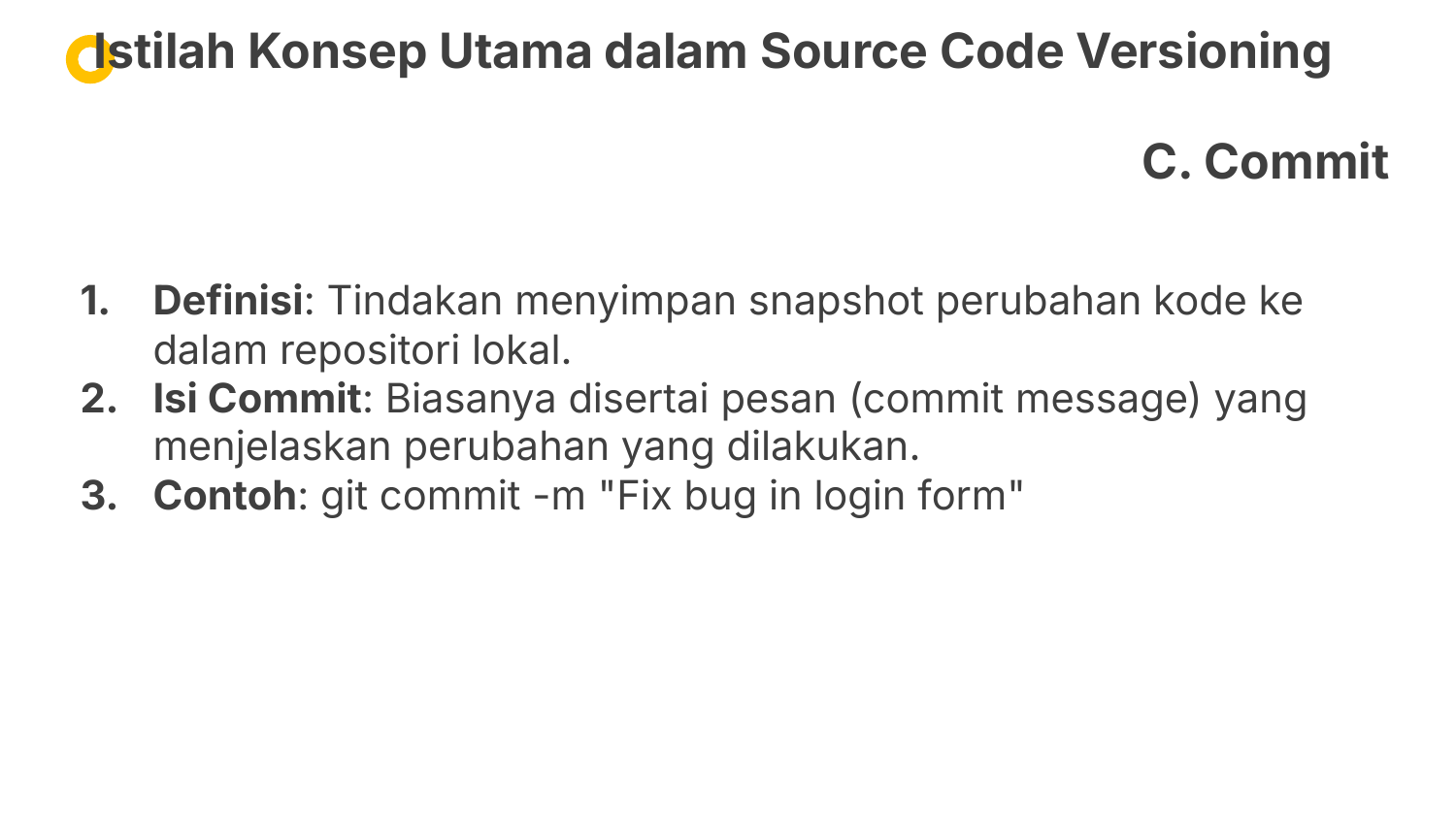

Istilah Konsep Utama dalam Source Code Versioning

C. Commit
Definisi: Tindakan menyimpan snapshot perubahan kode ke dalam repositori lokal.
Isi Commit: Biasanya disertai pesan (commit message) yang menjelaskan perubahan yang dilakukan.
Contoh: git commit -m "Fix bug in login form"